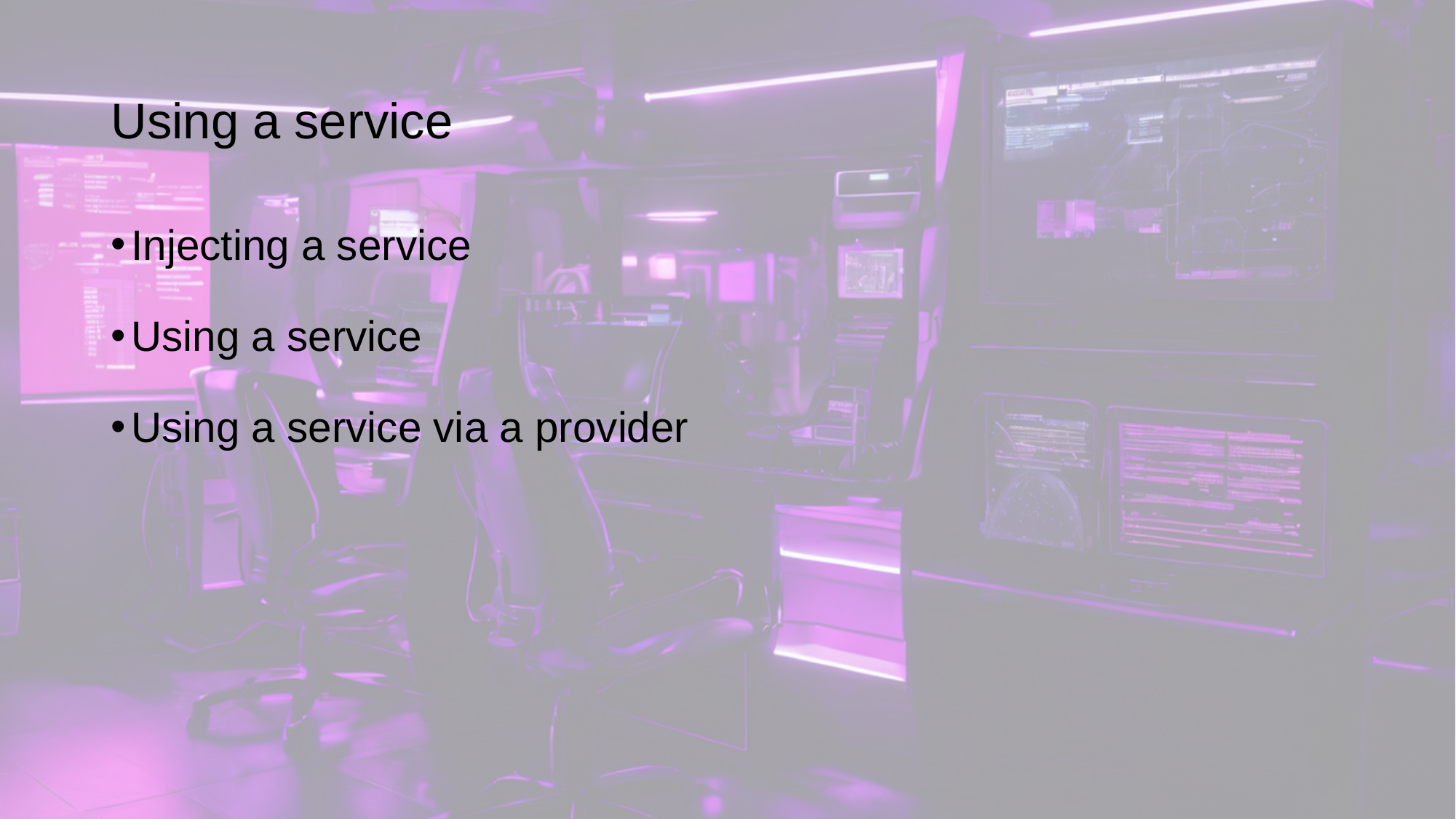

# Using a service
Injecting a service
Using a service
Using a service via a provider